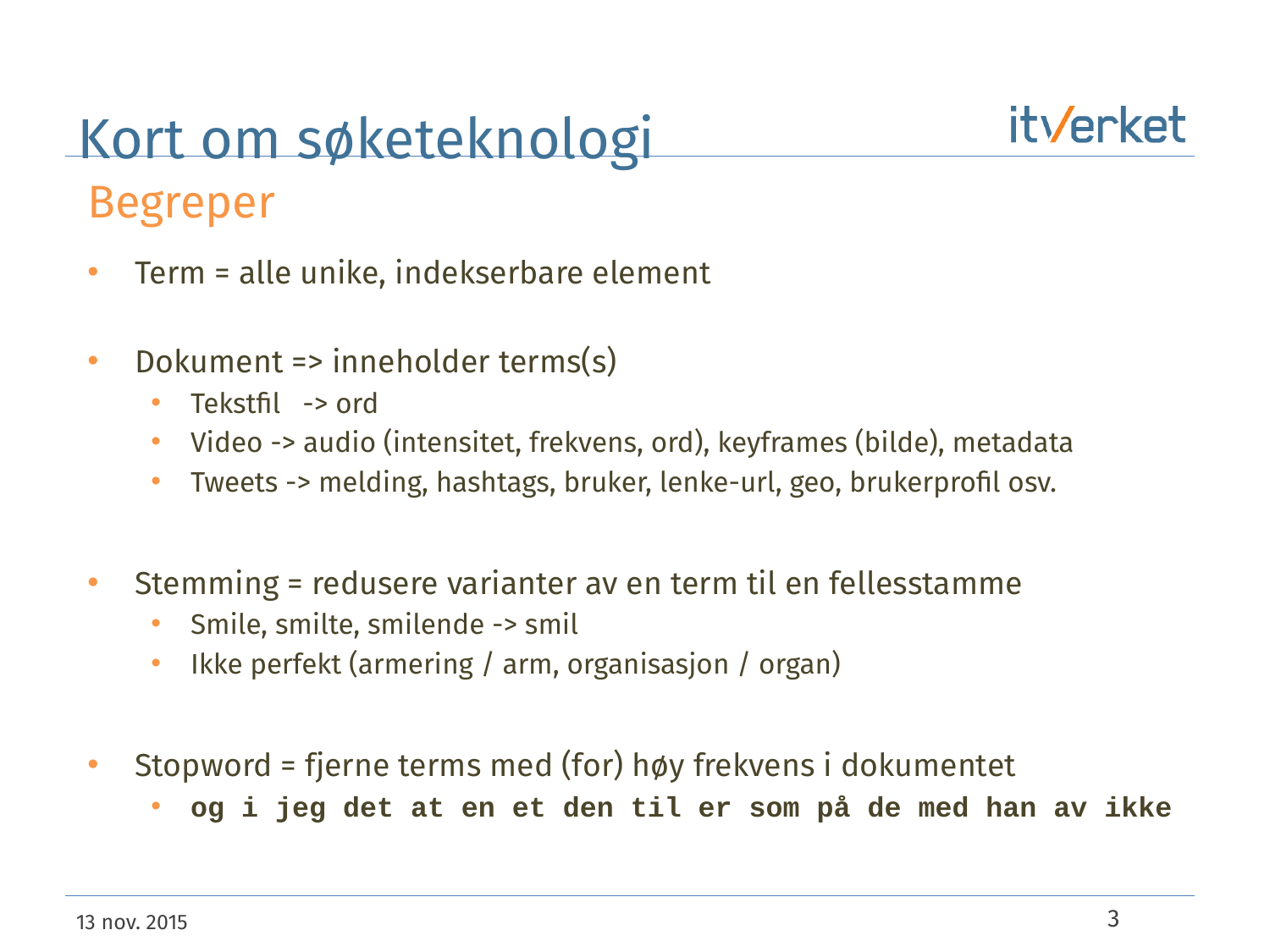

# Kort om søketeknologi
Begreper
Term = alle unike, indekserbare element

Dokument => inneholder terms(s)
Tekstfil   -> ord
Video -> audio (intensitet, frekvens, ord), keyframes (bilde), metadata
Tweets -> melding, hashtags, bruker, lenke-url, geo, brukerprofil osv.

Stemming = redusere varianter av en term til en fellesstamme
Smile, smilte, smilende -> smil
Ikke perfekt (armering / arm, organisasjon / organ)

Stopword = fjerne terms med (for) høy frekvens i dokumentet
og i jeg det at en et den til er som på de med han av ikke

3
13 nov. 2015